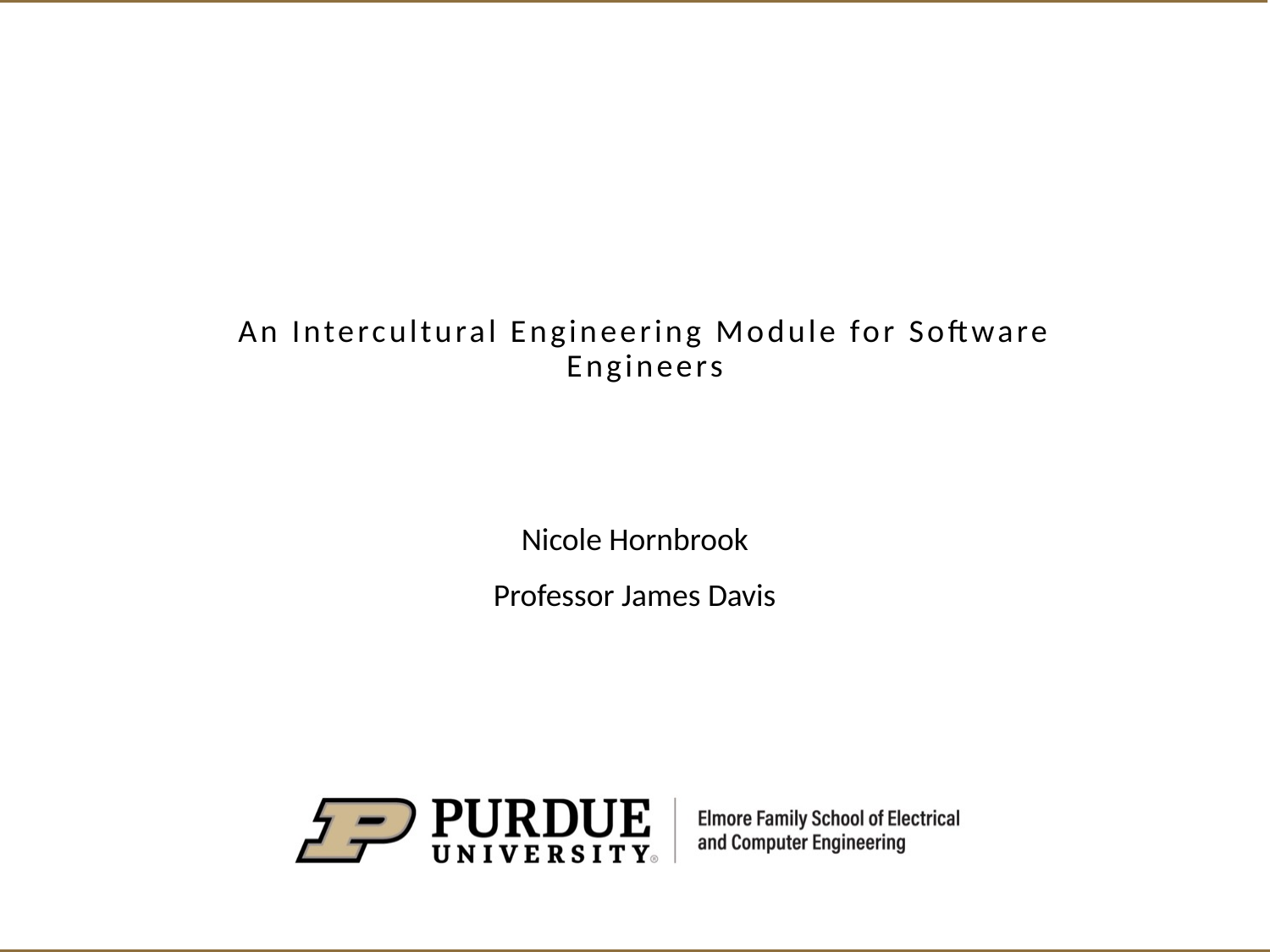

# An Intercultural Engineering Module for Software Engineers
Nicole Hornbrook
Professor James Davis